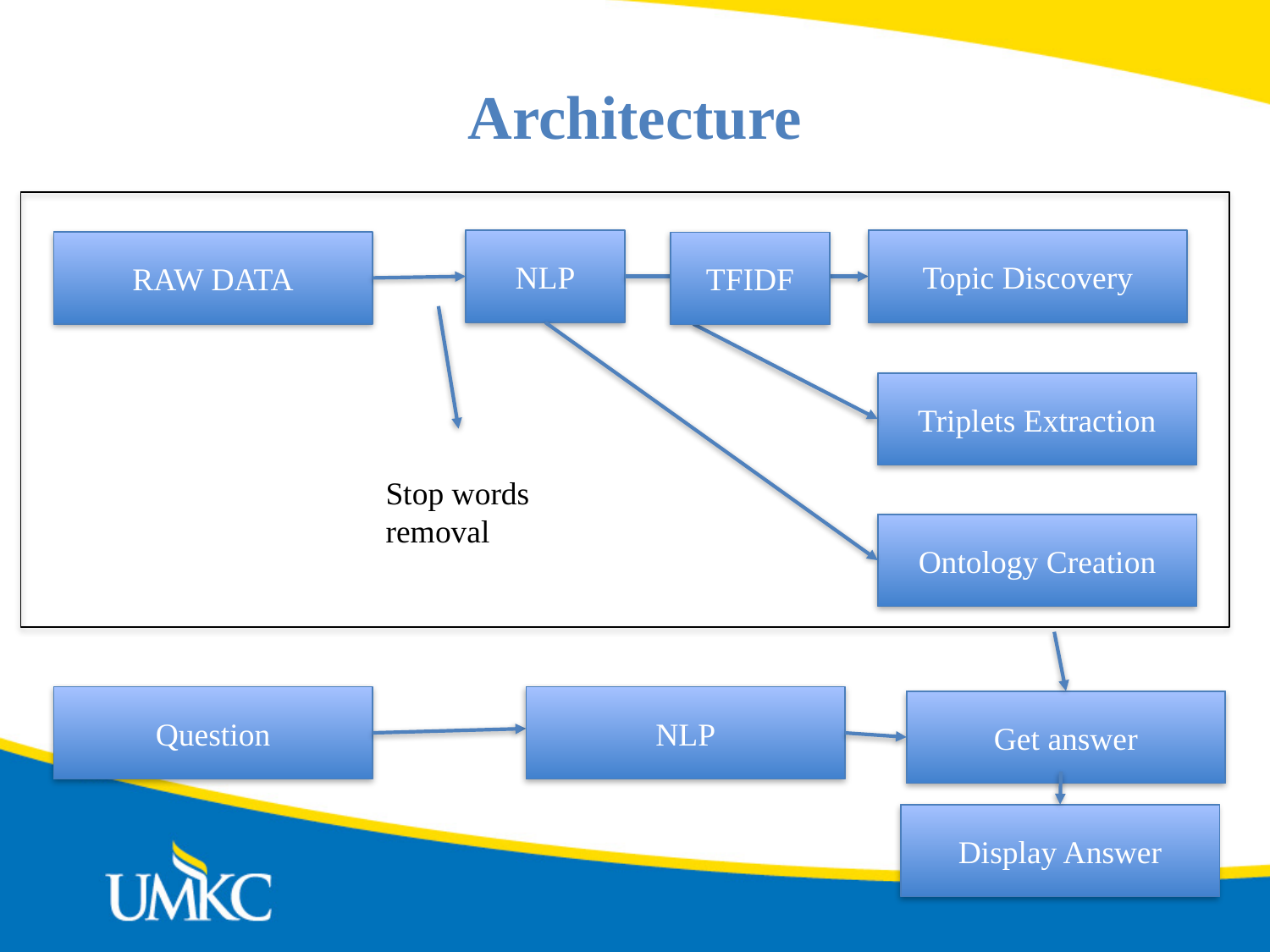

# Architecture

Topic Discovery
NLP
RAW DATA
Triplets Extraction
Ontology Creation
Question
NLP
Get answer
Display Answer
TFIDF
Stop words removal